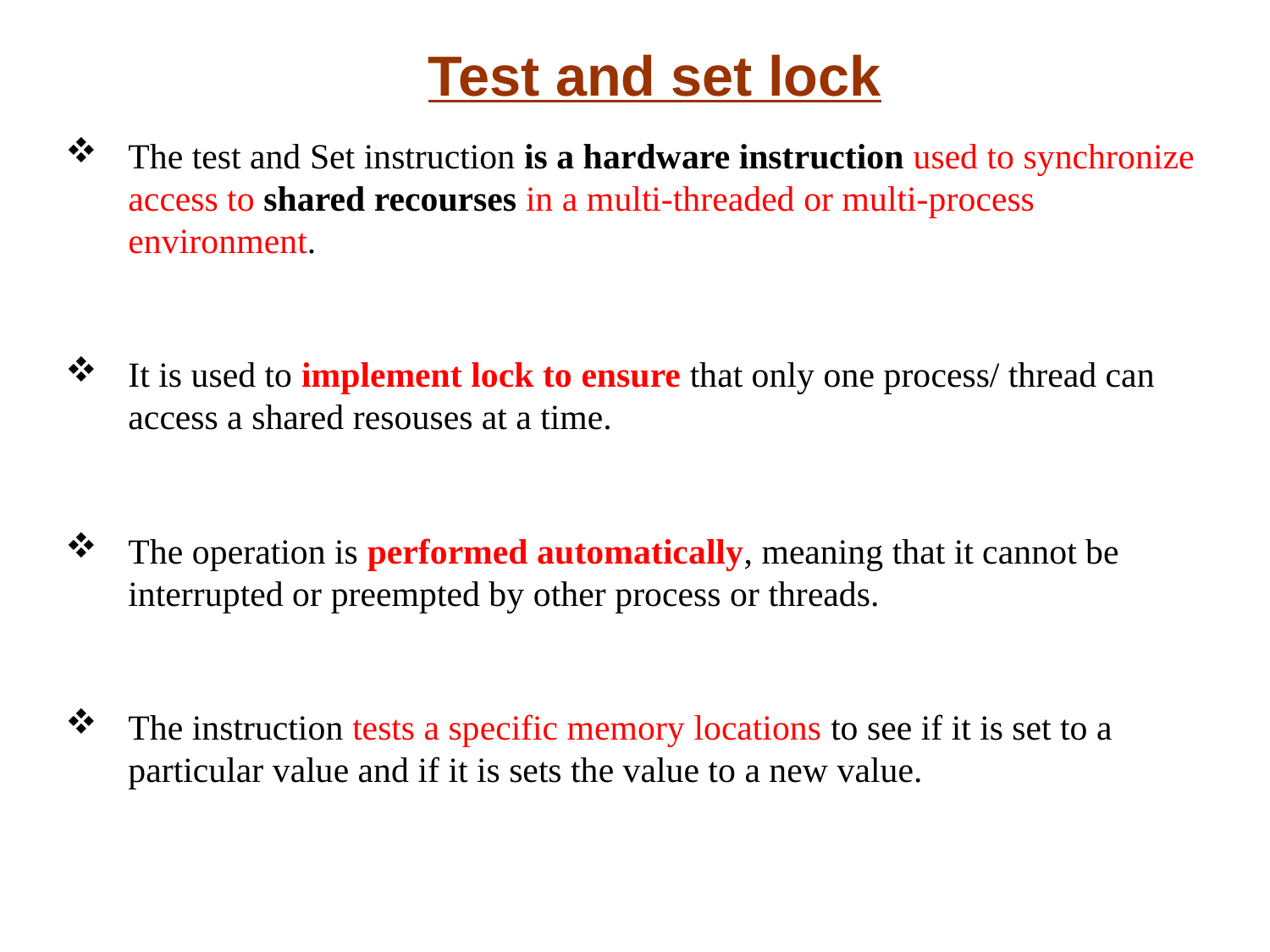

# Test and set lock
The test and Set instruction is a hardware instruction used to synchronize access to shared recourses in a multi-threaded or multi-process environment.

It is used to implement lock to ensure that only one process/ thread can access a shared resouses at a time.

The operation is performed automatically, meaning that it cannot be interrupted or preempted by other process or threads.

The instruction tests a specific memory locations to see if it is set to a particular value and if it is sets the value to a new value.